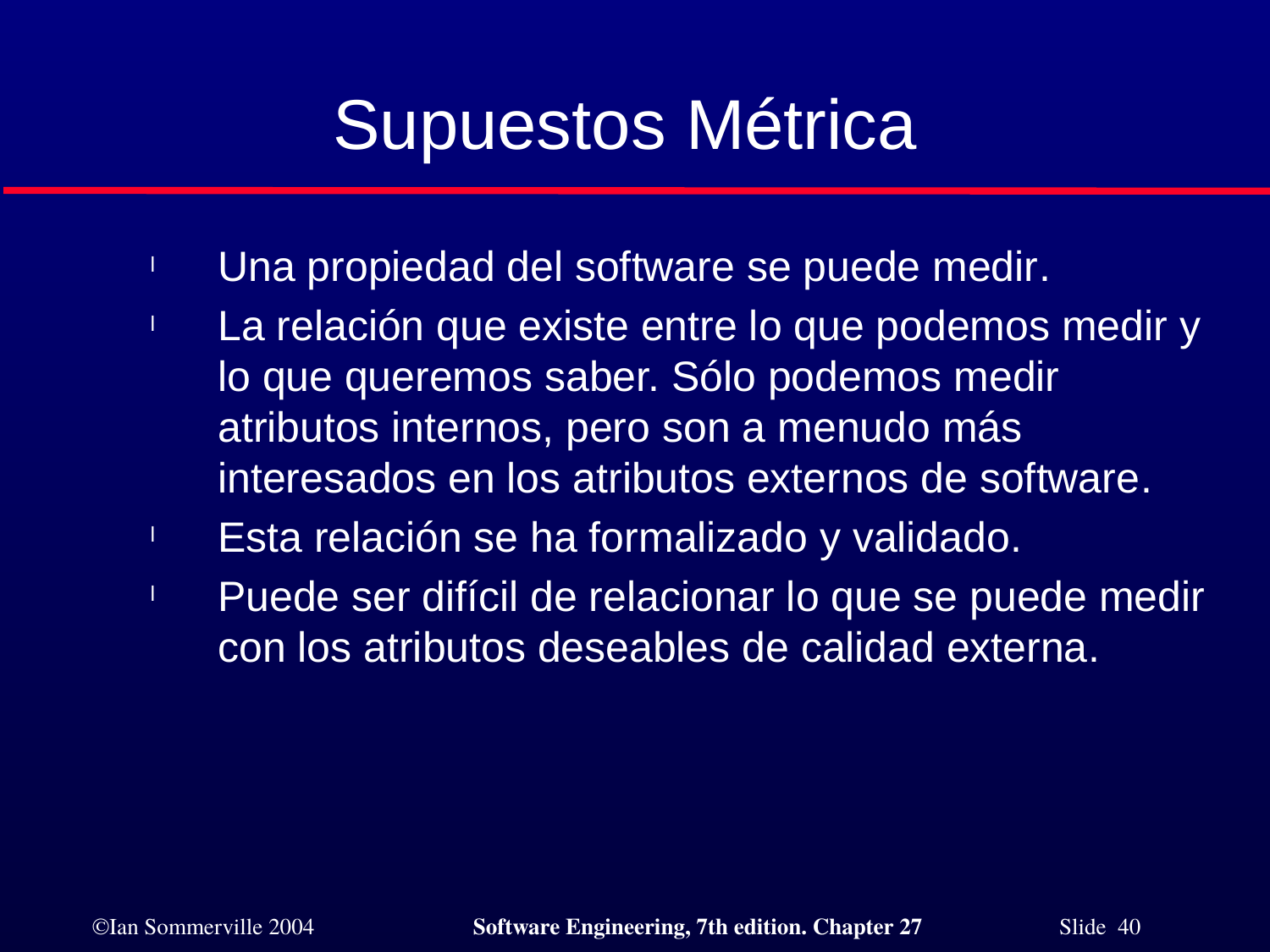

# Supuestos Métrica
Una propiedad del software se puede medir.
La relación que existe entre lo que podemos medir y lo que queremos saber. Sólo podemos medir atributos internos, pero son a menudo más interesados en los atributos externos de software.
Esta relación se ha formalizado y validado.
Puede ser difícil de relacionar lo que se puede medir con los atributos deseables de calidad externa.